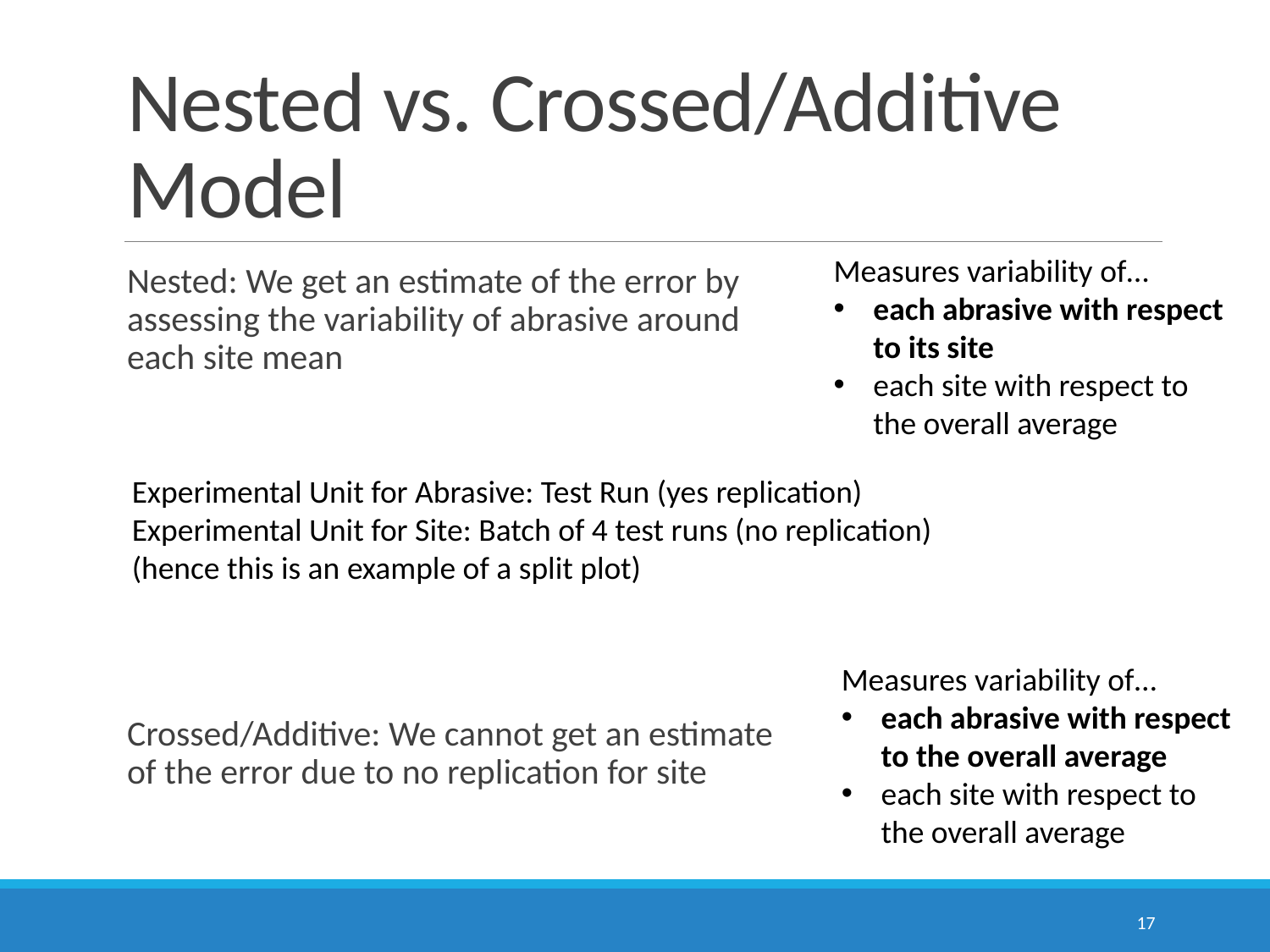

# Nested vs. Crossed/Additive Model
Measures variability of…
each abrasive with respect to its site
each site with respect to the overall average
Nested: We get an estimate of the error by assessing the variability of abrasive around each site mean

Crossed/Additive: We cannot get an estimate of the error due to no replication for site

Experimental Unit for Abrasive: Test Run (yes replication)
Experimental Unit for Site: Batch of 4 test runs (no replication)
(hence this is an example of a split plot)
Measures variability of…
each abrasive with respect to the overall average
each site with respect to the overall average
17